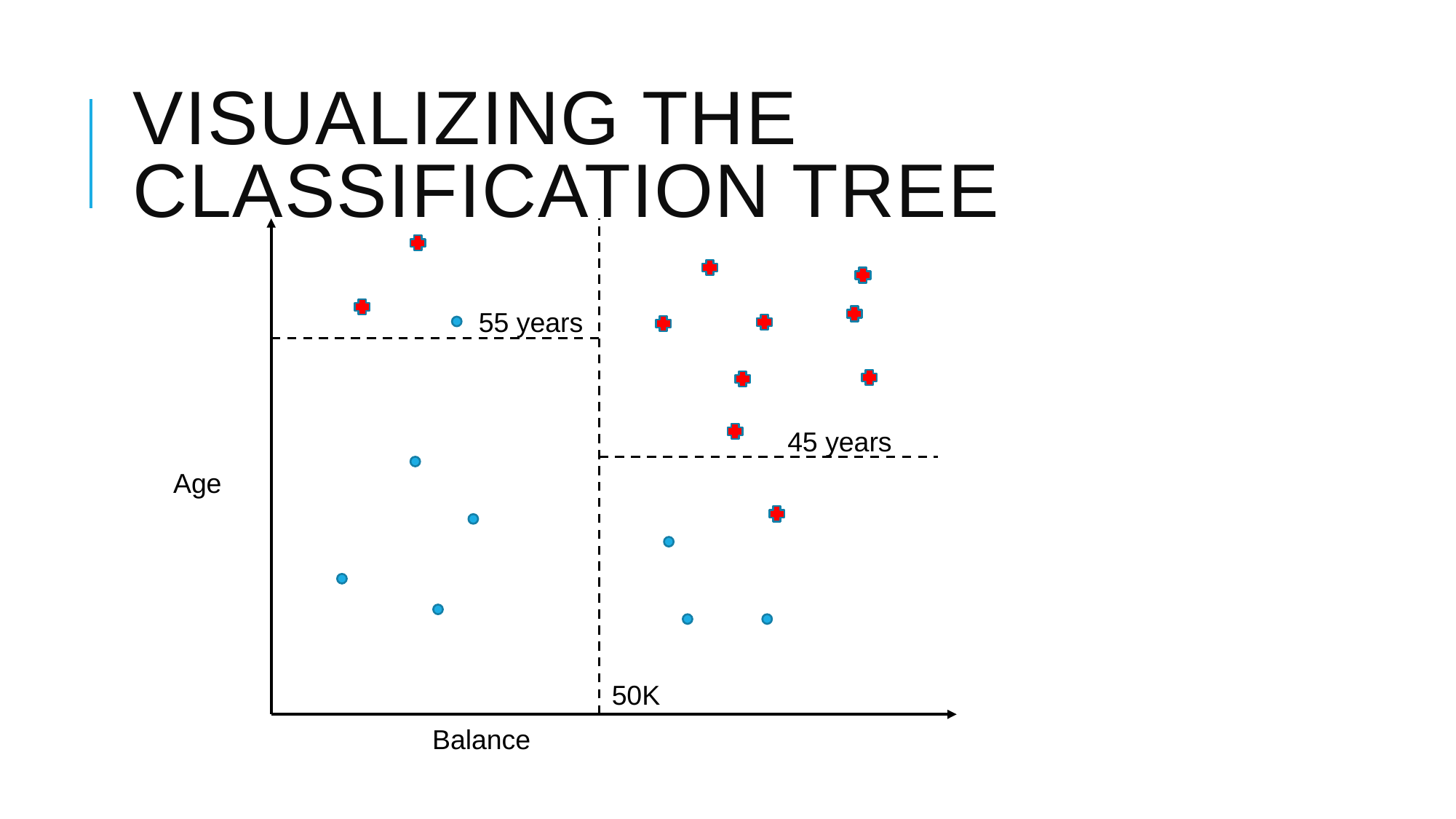

# Visualizing the classification tree

55 years
45 years
Age
50K
Balance